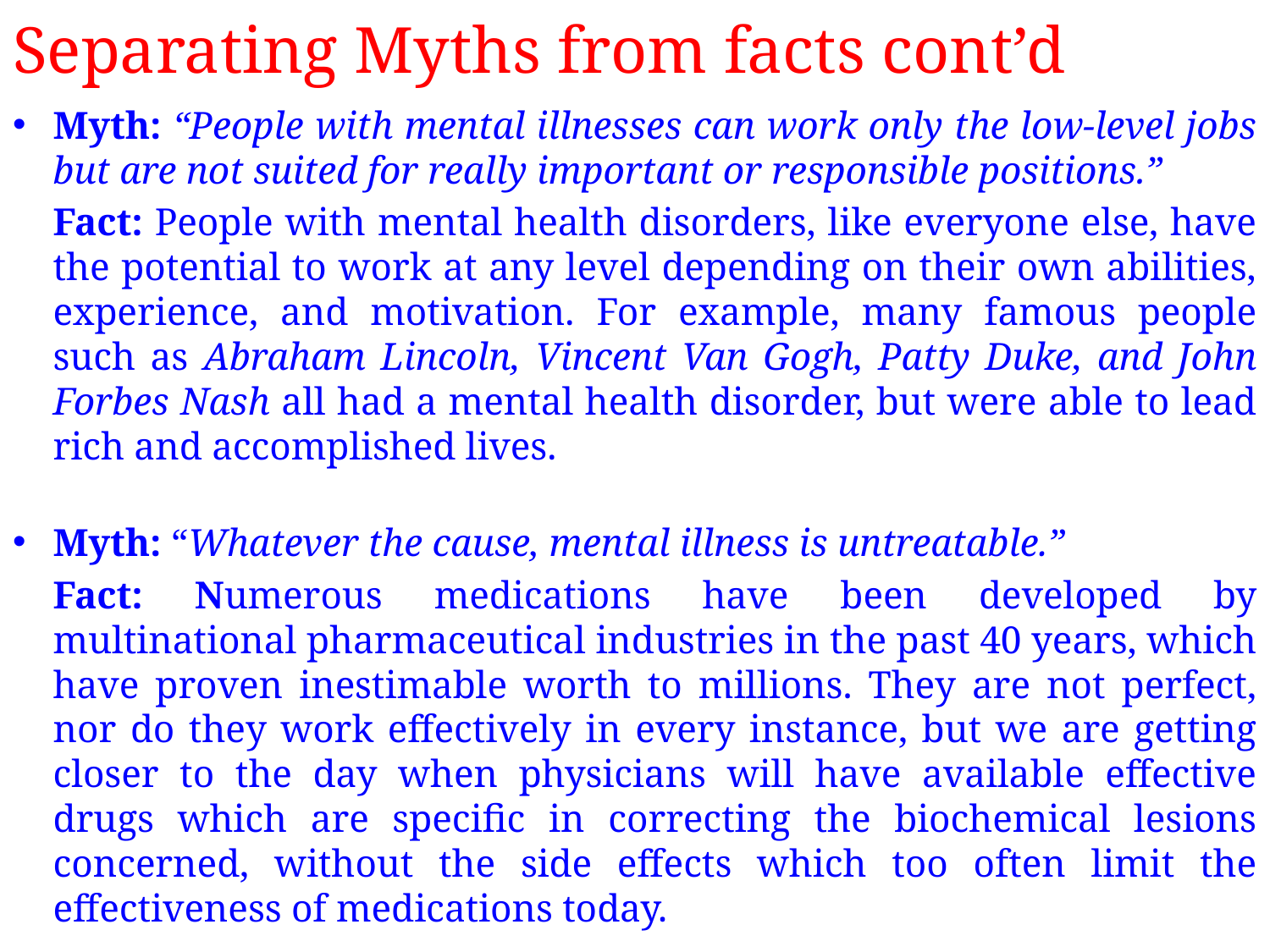

# Separating Myths from facts cont’d
Myth: “People with mental illnesses can work only the low-level jobs but are not suited for really important or responsible positions.”
	Fact: People with mental health disorders, like everyone else, have the potential to work at any level depending on their own abilities, experience, and motivation. For example, many famous people such as Abraham Lincoln, Vincent Van Gogh, Patty Duke, and John Forbes Nash all had a mental health disorder, but were able to lead rich and accomplished lives.

Myth: “Whatever the cause, mental illness is untreatable.”
	Fact: Numerous medications have been developed by multinational pharmaceutical industries in the past 40 years, which have proven inestimable worth to millions. They are not perfect, nor do they work effectively in every instance, but we are getting closer to the day when physicians will have available effective drugs which are specific in correcting the biochemical lesions concerned, without the side effects which too often limit the effectiveness of medications today.